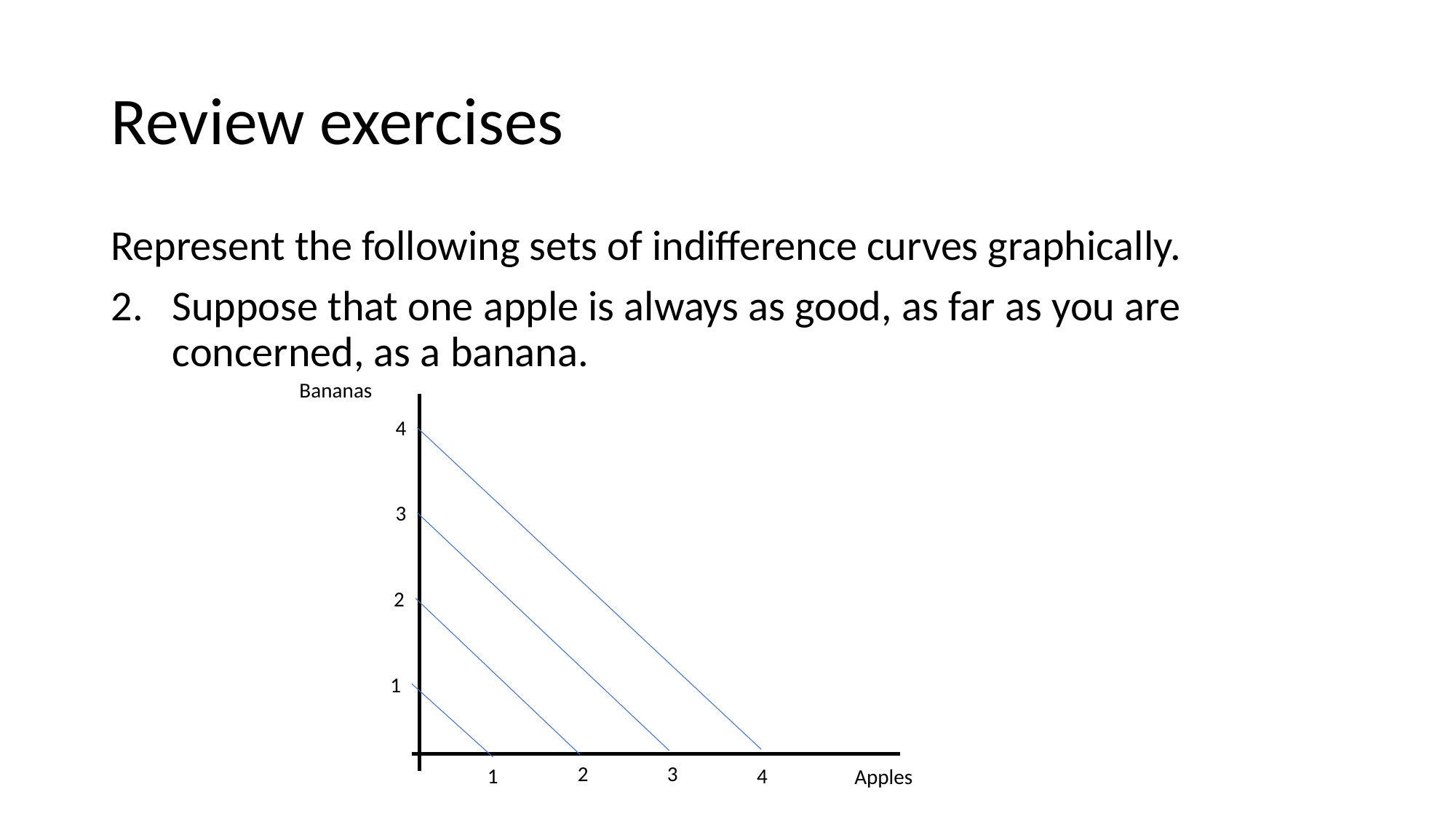

# Review exercises
Represent the following sets of indifference curves graphically.
Suppose that one apple is always as good, as far as you are concerned, as a banana.

Bananas
4
3
2
1
3
2
4
1
Apples